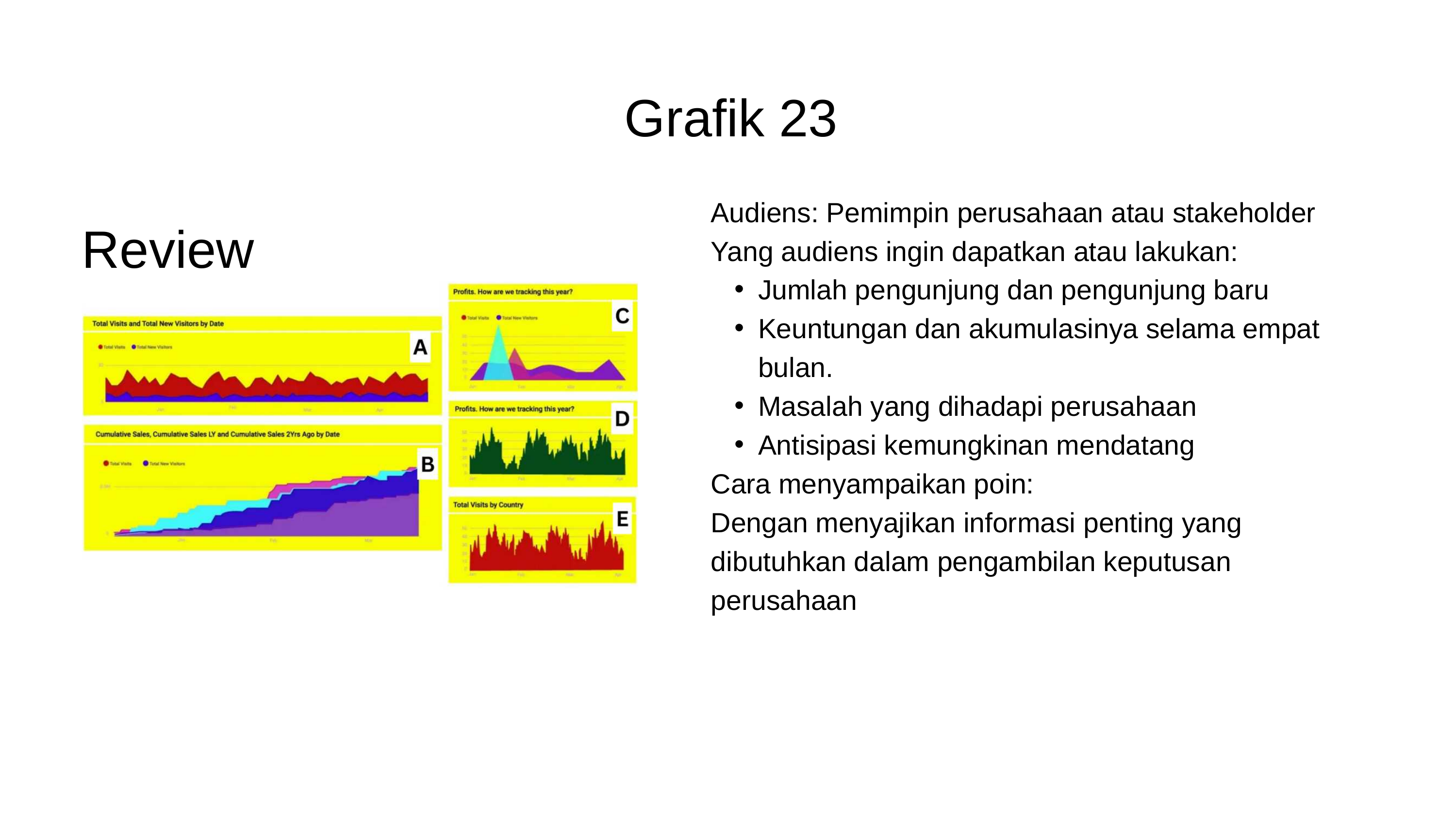

Grafik 23
Audiens: Pemimpin perusahaan atau stakeholder
Yang audiens ingin dapatkan atau lakukan:
Jumlah pengunjung dan pengunjung baru
Keuntungan dan akumulasinya selama empat bulan.
Masalah yang dihadapi perusahaan
Antisipasi kemungkinan mendatang
Cara menyampaikan poin:
Dengan menyajikan informasi penting yang dibutuhkan dalam pengambilan keputusan perusahaan
Review